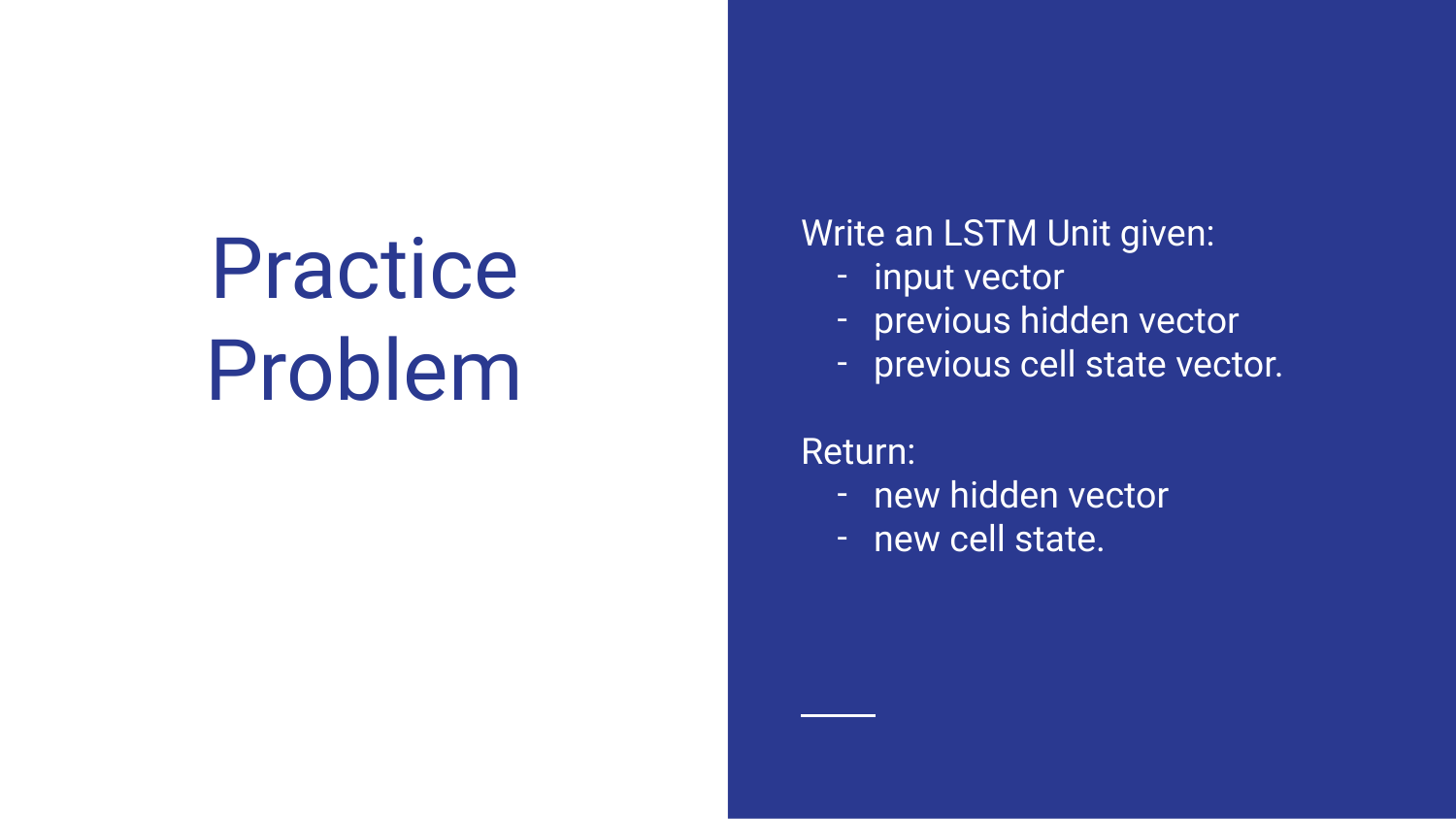

Write an LSTM Unit given:
input vector
previous hidden vector
previous cell state vector.

Return:
new hidden vector
new cell state.

# Practice Problem